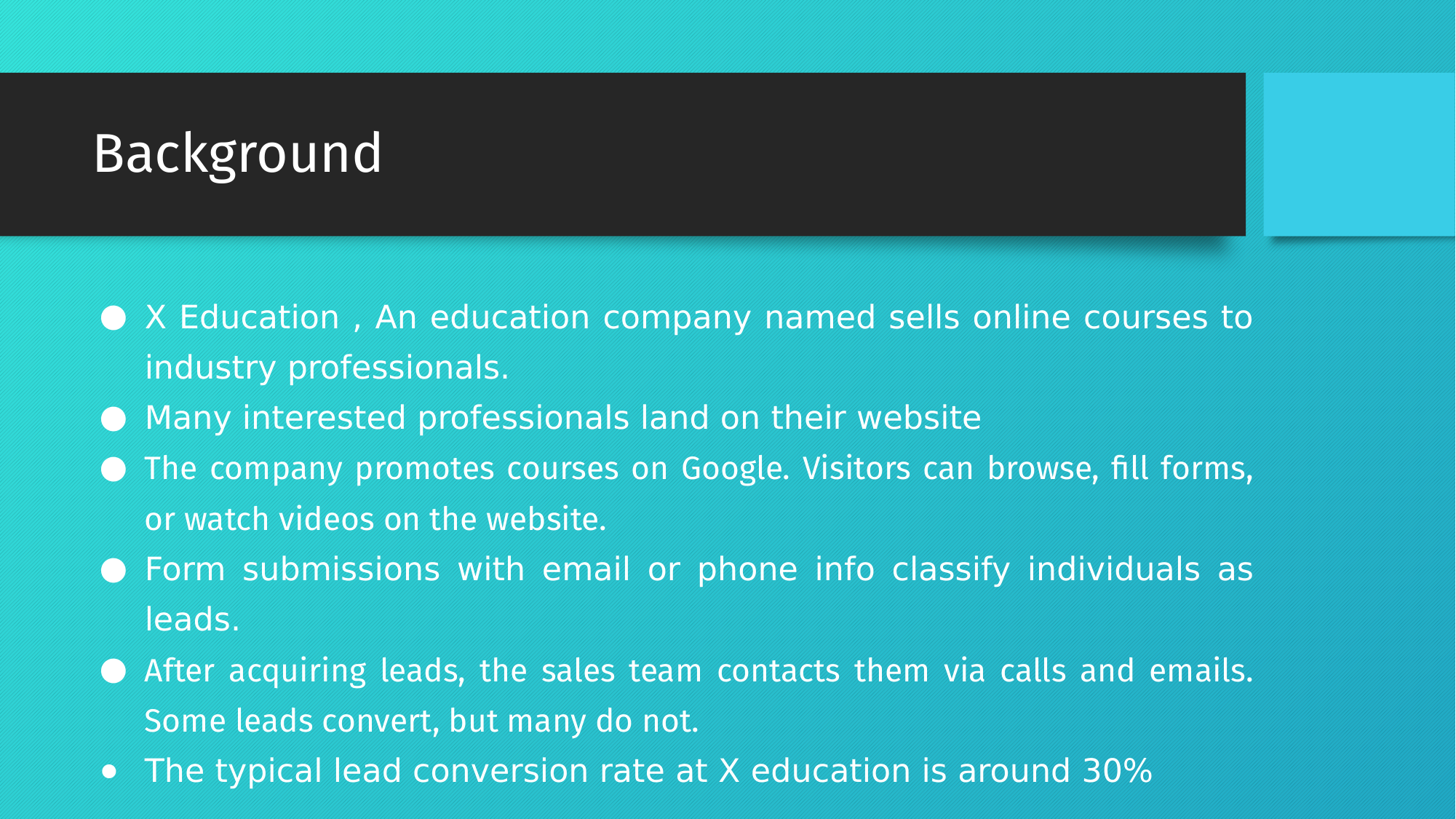

# Background
X Education , An education company named sells online courses to industry professionals.
Many interested professionals land on their website
The company promotes courses on Google. Visitors can browse, fill forms, or watch videos on the website.
Form submissions with email or phone info classify individuals as leads.
After acquiring leads, the sales team contacts them via calls and emails. Some leads convert, but many do not.
The typical lead conversion rate at X education is around 30%